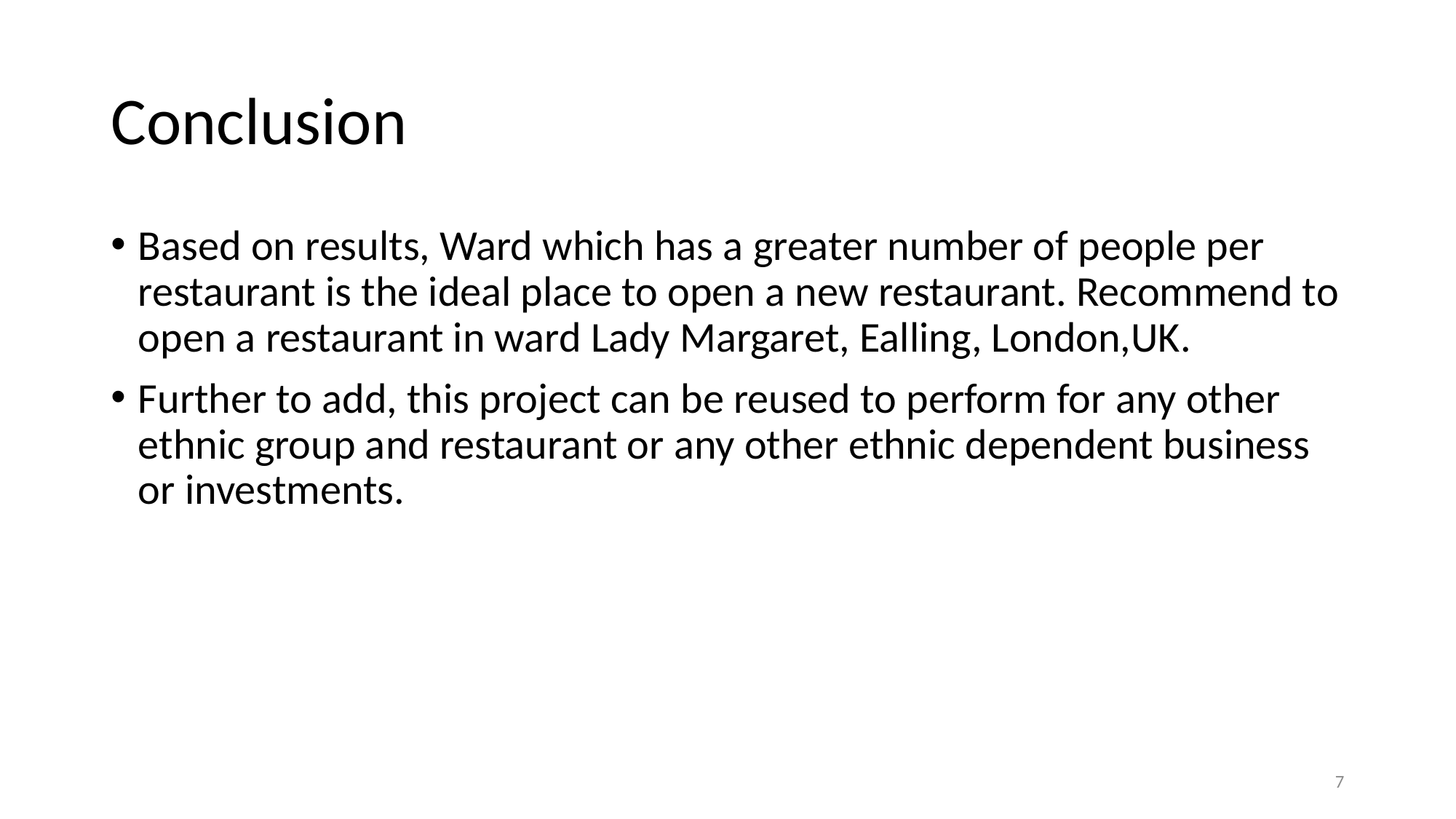

# Conclusion
Based on results, Ward which has a greater number of people per restaurant is the ideal place to open a new restaurant. Recommend to open a restaurant in ward Lady Margaret, Ealling, London,UK.
Further to add, this project can be reused to perform for any other ethnic group and restaurant or any other ethnic dependent business or investments.
7